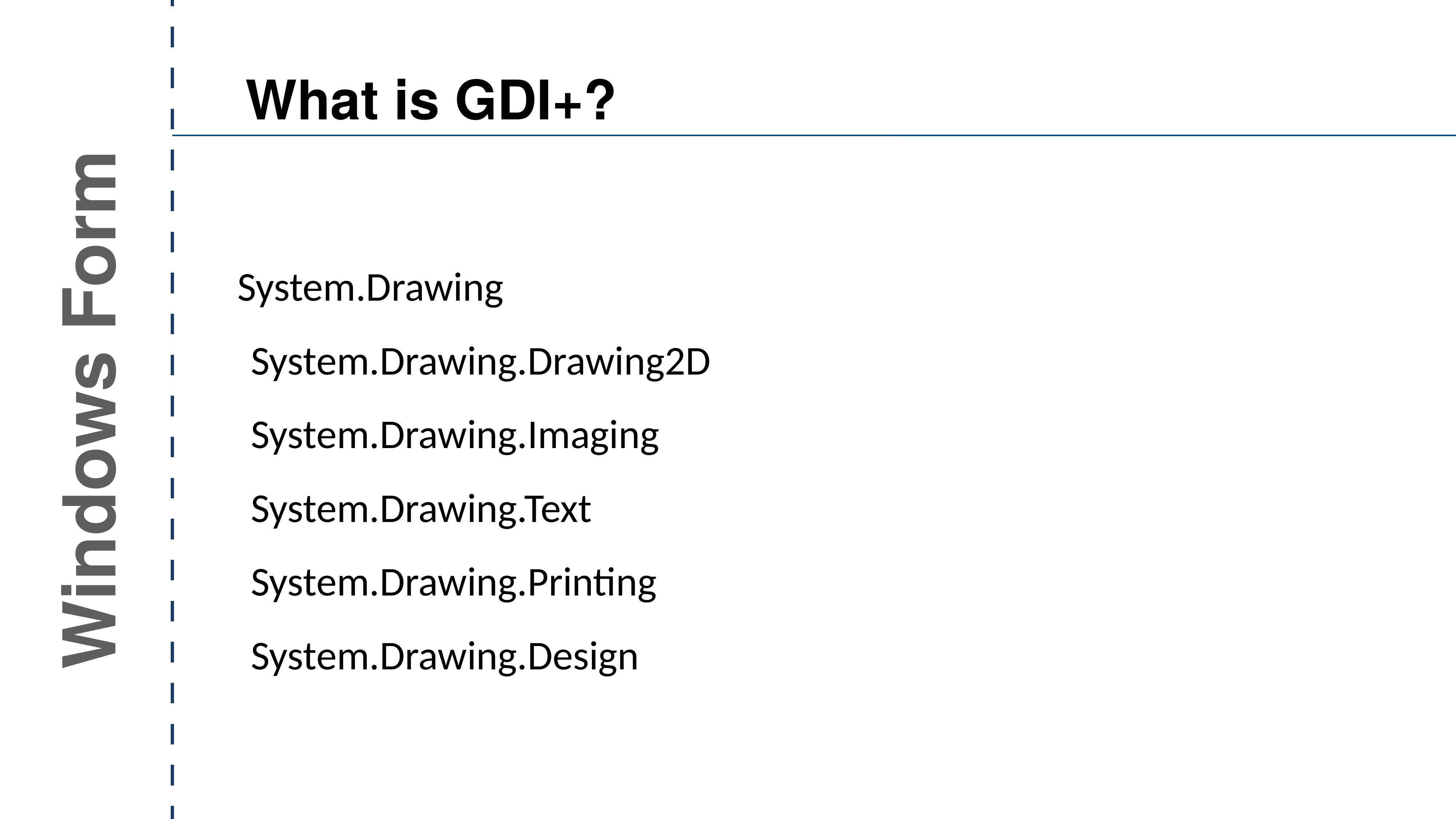

What is GDI+?

System.Drawing
System.Drawing.Drawing2D
System.Drawing.Imaging
System.Drawing.Text
System.Drawing.Printing
System.Drawing.Design
Windows Form